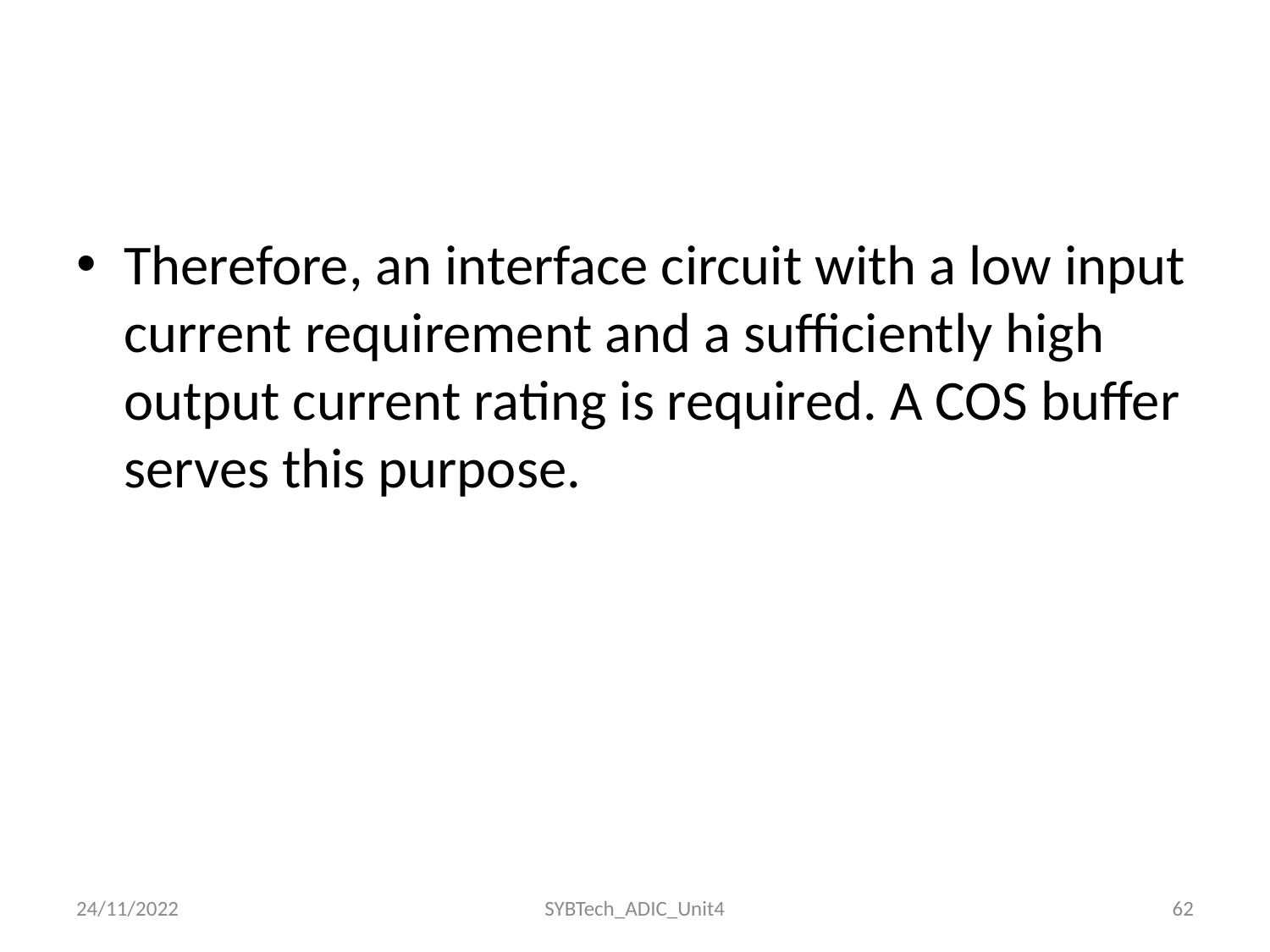

#
Therefore, an interface circuit with a low input current requirement and a sufficiently high output current rating is required. A COS buffer serves this purpose.
24/11/2022
SYBTech_ADIC_Unit4
62